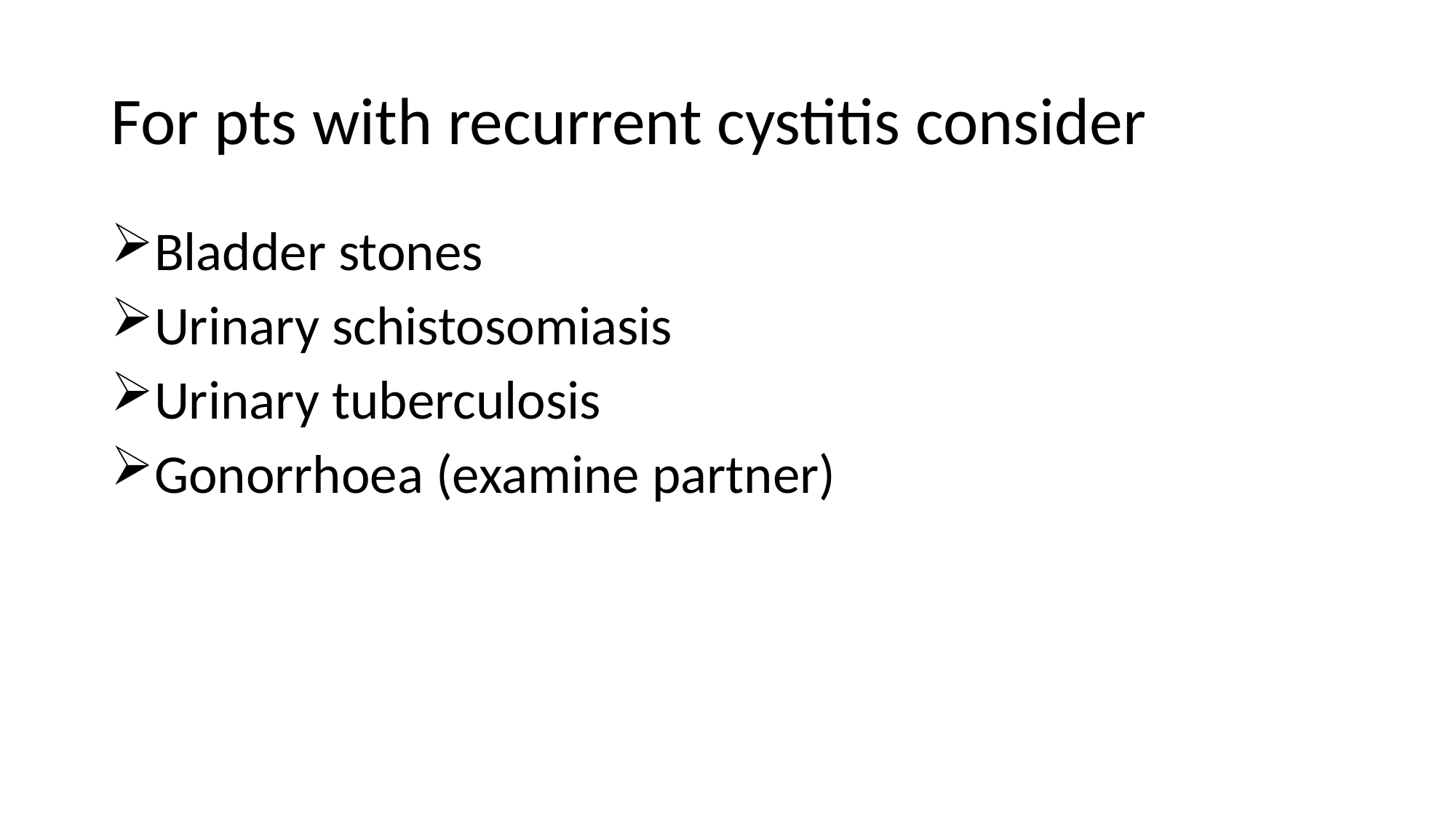

# For pts with recurrent cystitis consider
Bladder stones
Urinary schistosomiasis
Urinary tuberculosis
Gonorrhoea (examine partner)